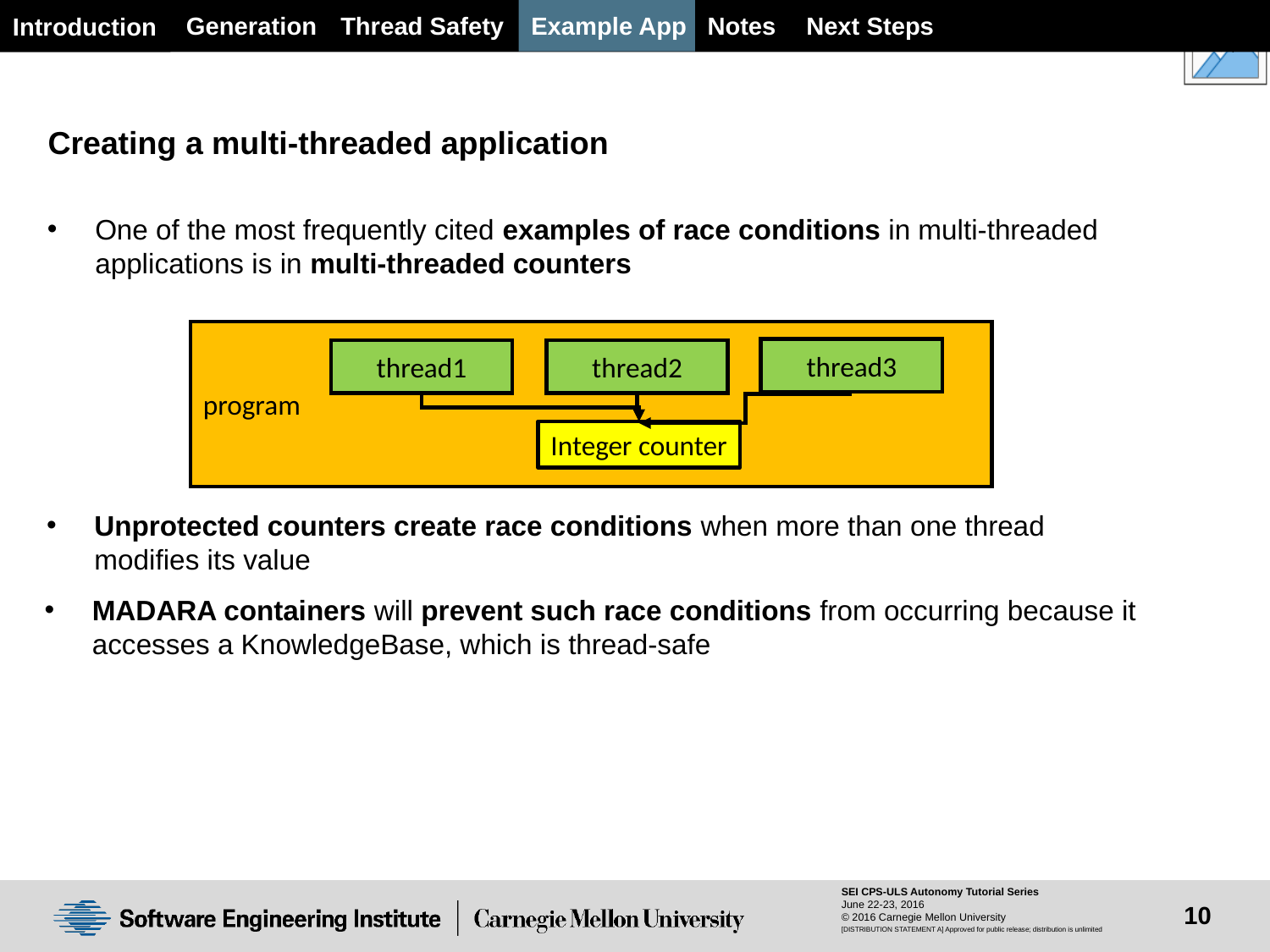

Generation
Thread Safety
Example App
Next Steps
Notes
Introduction

Creating a multi-threaded application
One of the most frequently cited examples of race conditions in multi-threaded applications is in multi-threaded counters
program
thread3
thread1
thread2
Integer counter
Unprotected counters create race conditions when more than one thread modifies its value
MADARA containers will prevent such race conditions from occurring because it accesses a KnowledgeBase, which is thread-safe